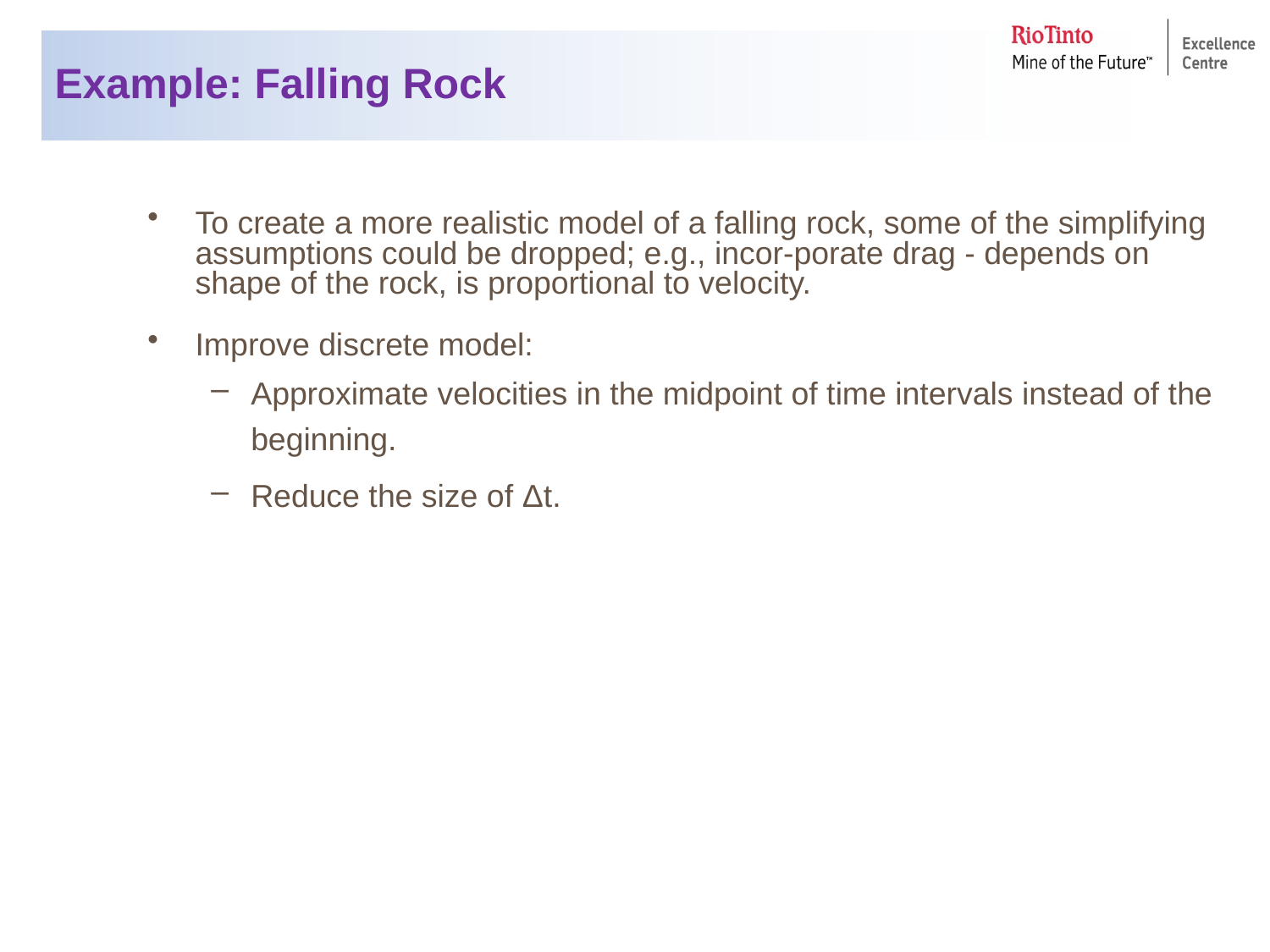

# Example: Falling Rock
To create a more realistic model of a falling rock, some of the simplifying assumptions could be dropped; e.g., incor-porate drag - depends on shape of the rock, is proportional to velocity.
Improve discrete model:
Approximate velocities in the midpoint of time intervals instead of the beginning.
Reduce the size of Δt.